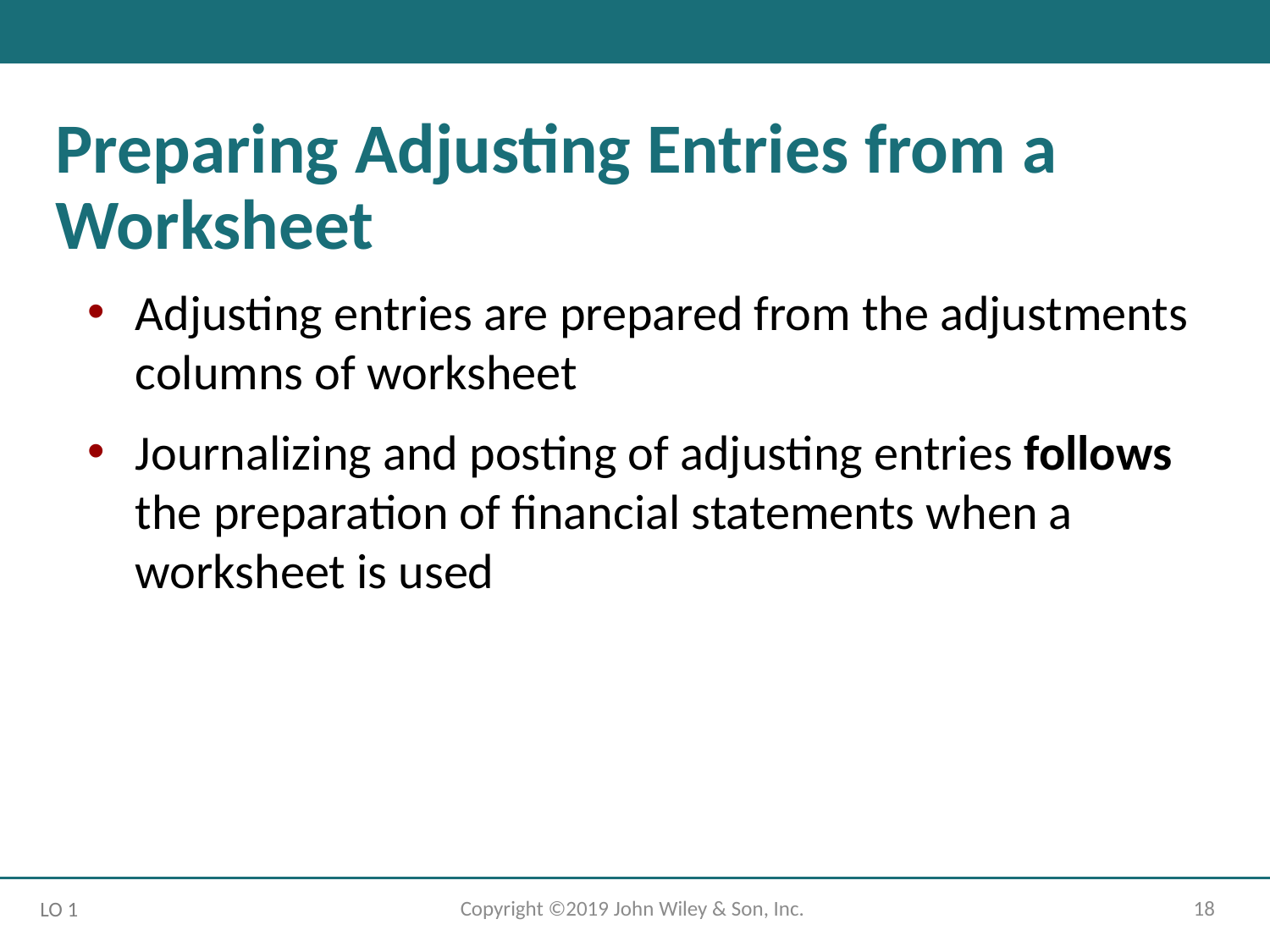

Preparing Adjusting Entries from a Worksheet
Adjusting entries are prepared from the adjustments columns of worksheet
Journalizing and posting of adjusting entries follows the preparation of financial statements when a worksheet is used
Copyright ©2019 John Wiley & Son, Inc.
18
LO 1